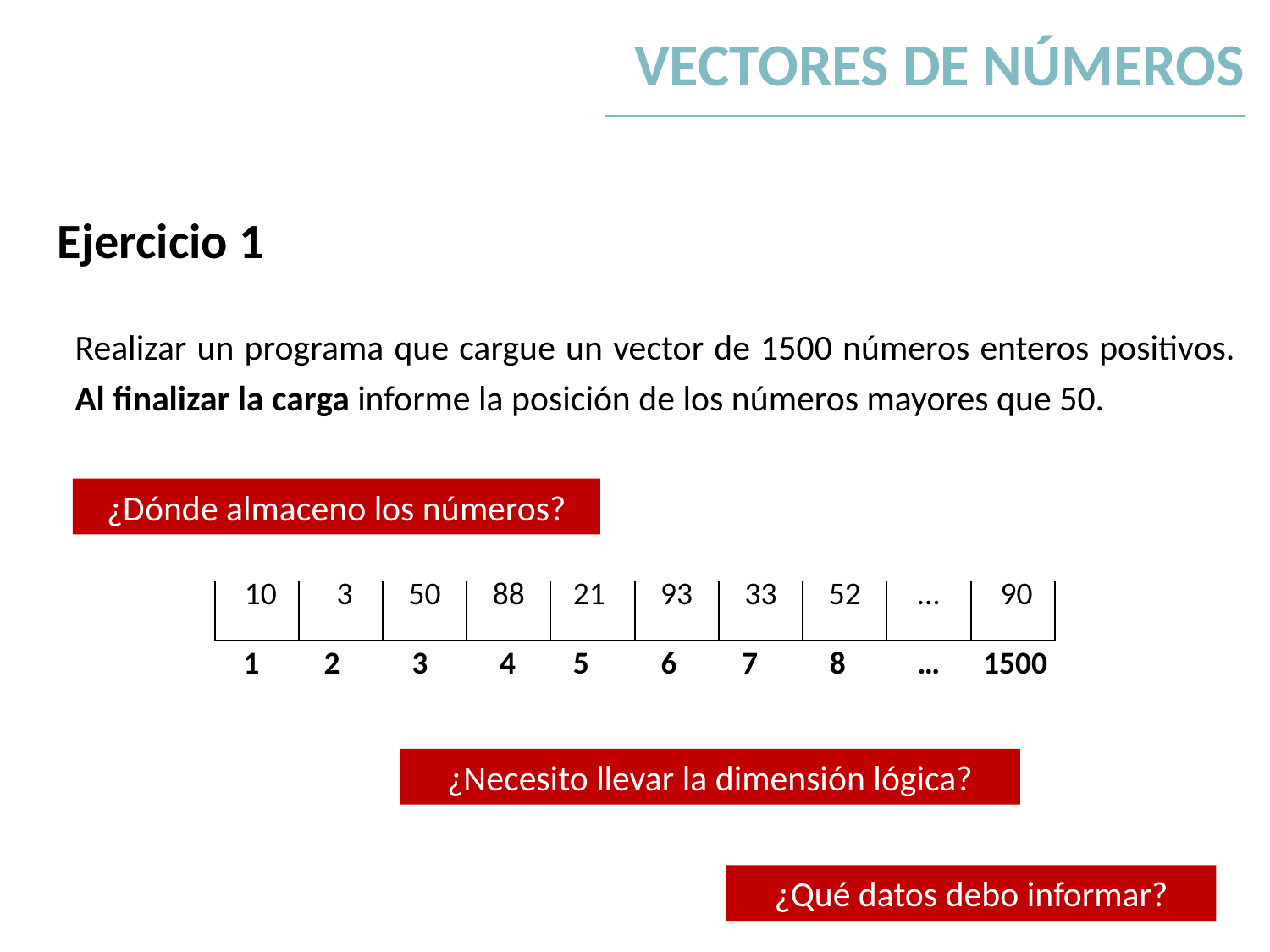

VECTORES DE NÚMEROS
Ejercicio 1
Realizar un programa que cargue un vector de 1500 números enteros positivos. Al finalizar la carga informe la posición de los números mayores que 50.
¿Dónde almaceno los números?
| 10 | 3 | 50 | 88 | 21 | 93 | 33 | 52 | … | 90 |
| --- | --- | --- | --- | --- | --- | --- | --- | --- | --- |
  1         2          3          4        5          6         7          8          …      1500
¿Necesito llevar la dimensión lógica?
¿Qué datos debo informar?